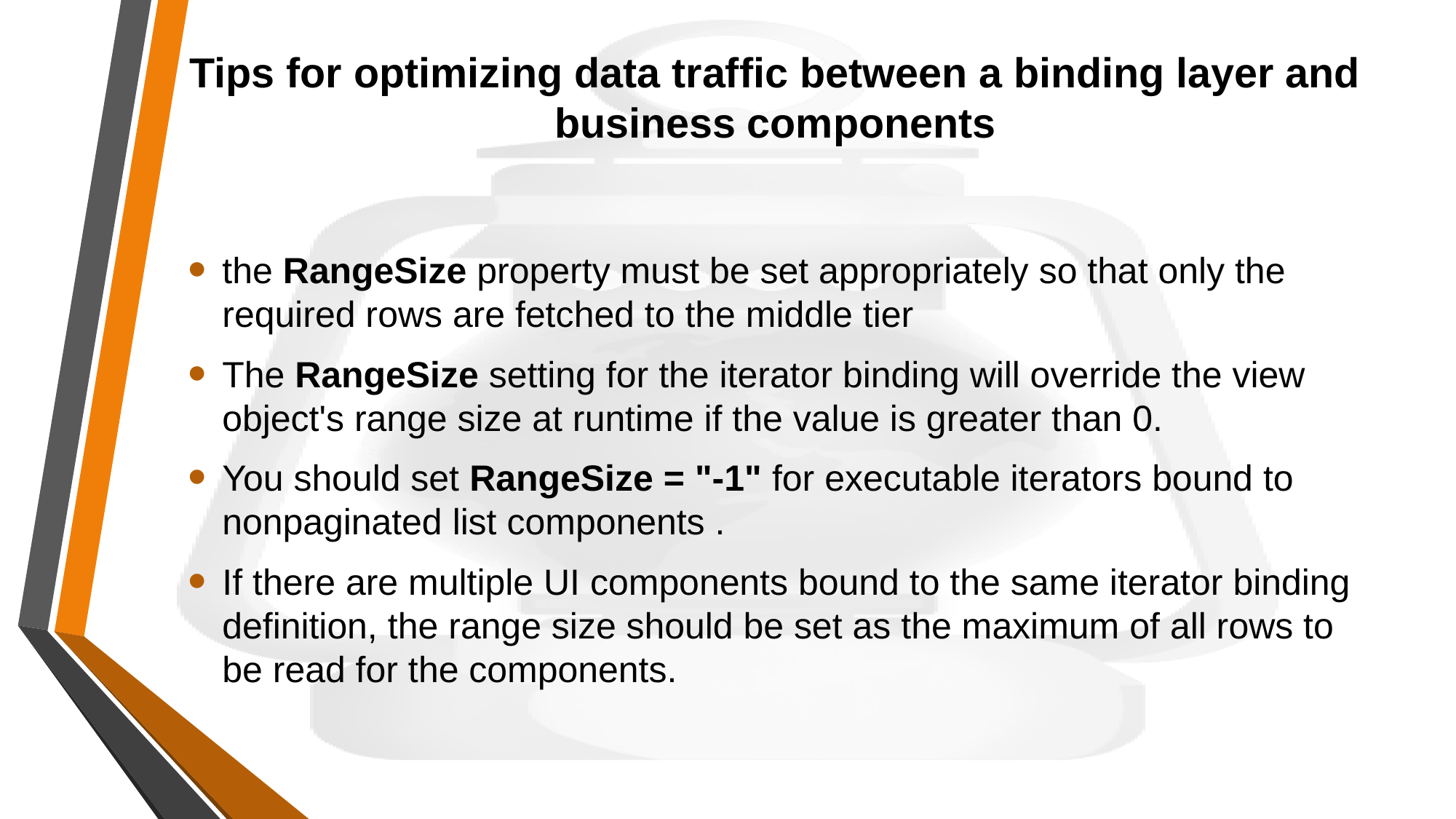

# Tips for optimizing data traffic between a binding layer and business components
the RangeSize property must be set appropriately so that only the required rows are fetched to the middle tier
The RangeSize setting for the iterator binding will override the view object's range size at runtime if the value is greater than 0.
You should set RangeSize = "-1" for executable iterators bound to nonpaginated list components .
If there are multiple UI components bound to the same iterator binding definition, the range size should be set as the maximum of all rows to be read for the components.